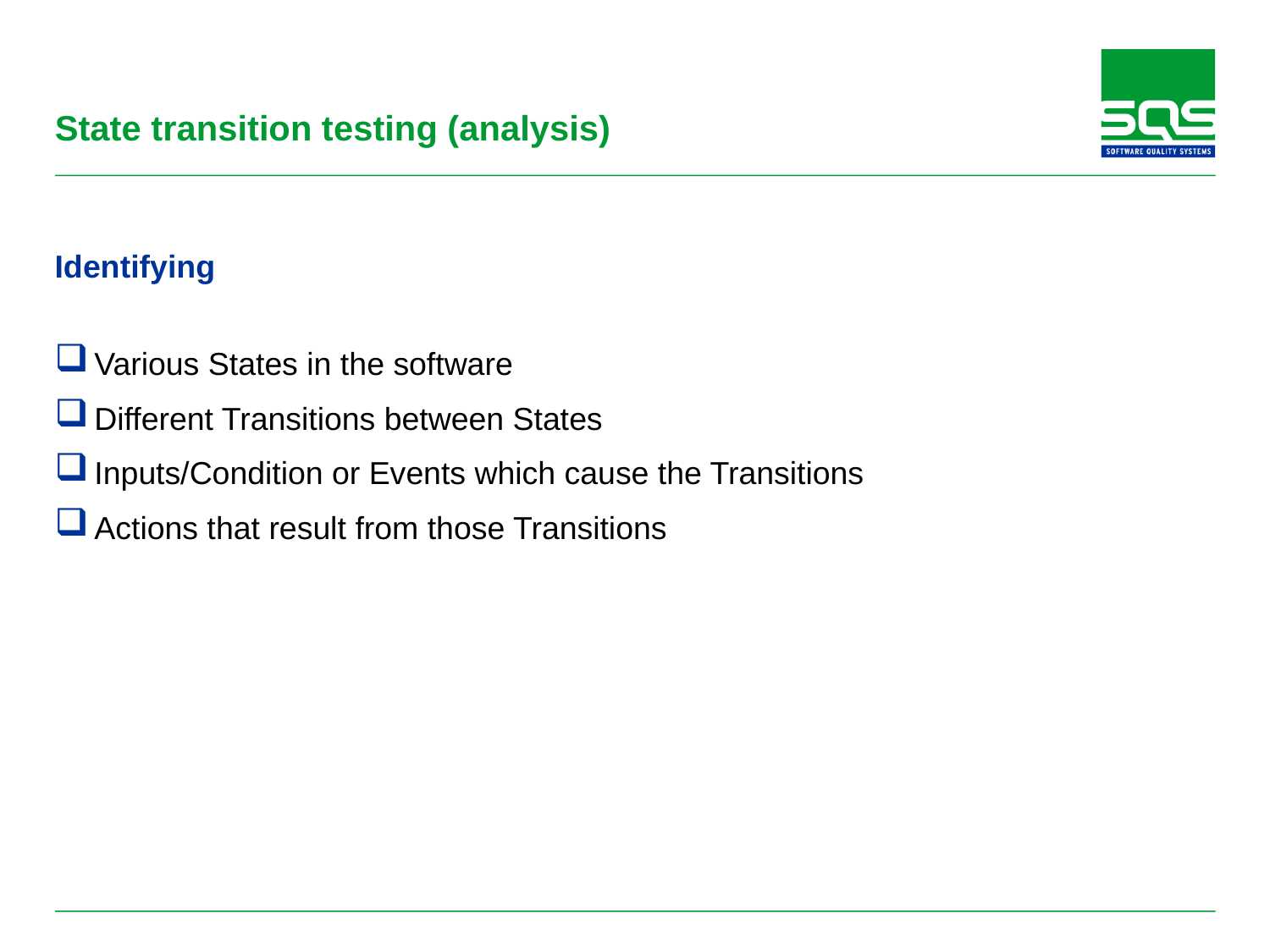

# State transition testing (analysis)
Identifying

Various States in the software
Different Transitions between States
Inputs/Condition or Events which cause the Transitions
Actions that result from those Transitions